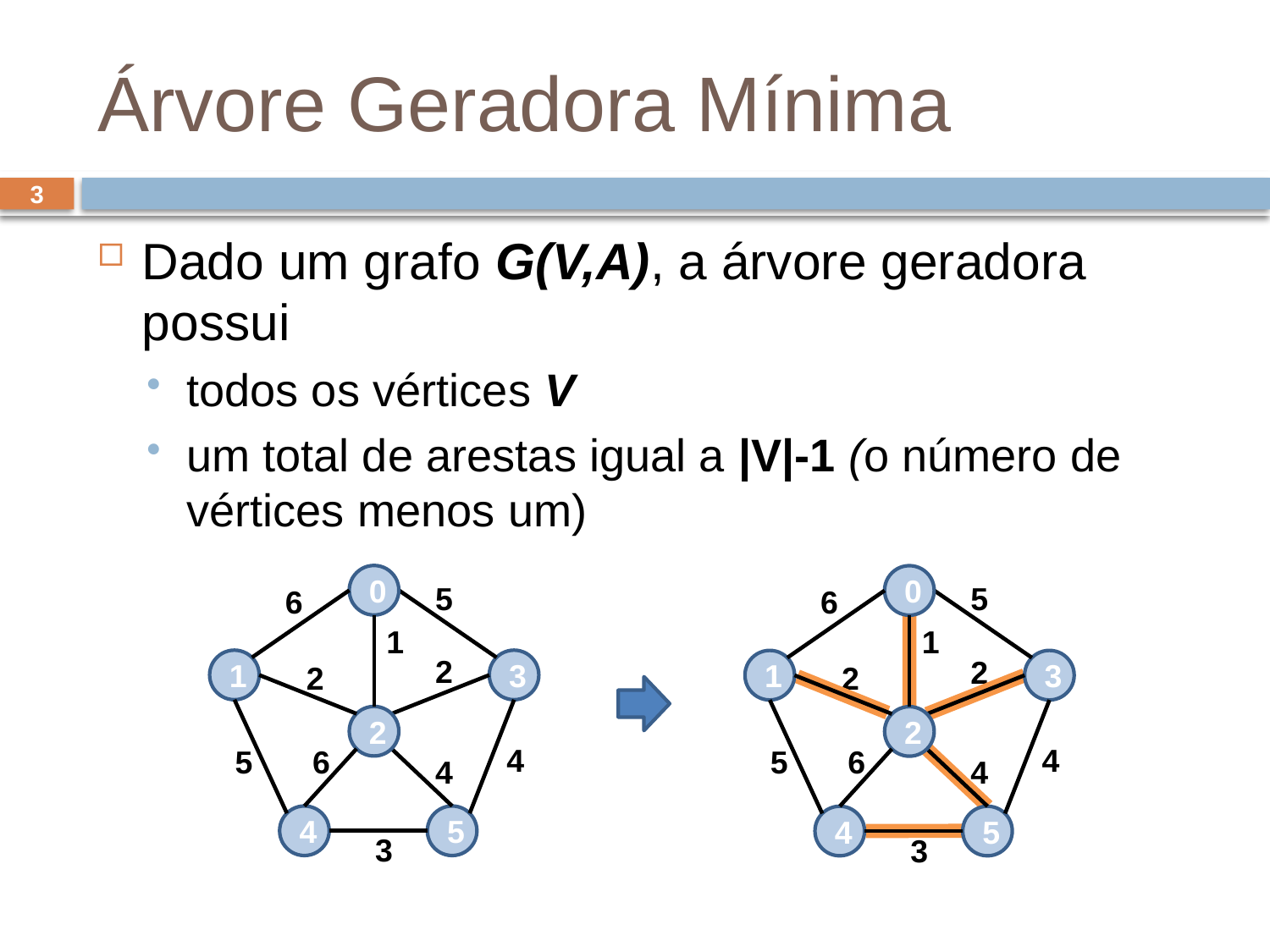

# Árvore Geradora Mínima
3
Dado um grafo G(V,A), a árvore geradora possui
todos os vértices V
um total de arestas igual a |V|-1 (o número de vértices menos um)
0
5
6
1
2
1
3
2
2
4
5
6
4
4
5
3
0
5
6
1
2
1
3
2
2
4
5
6
4
4
5
3